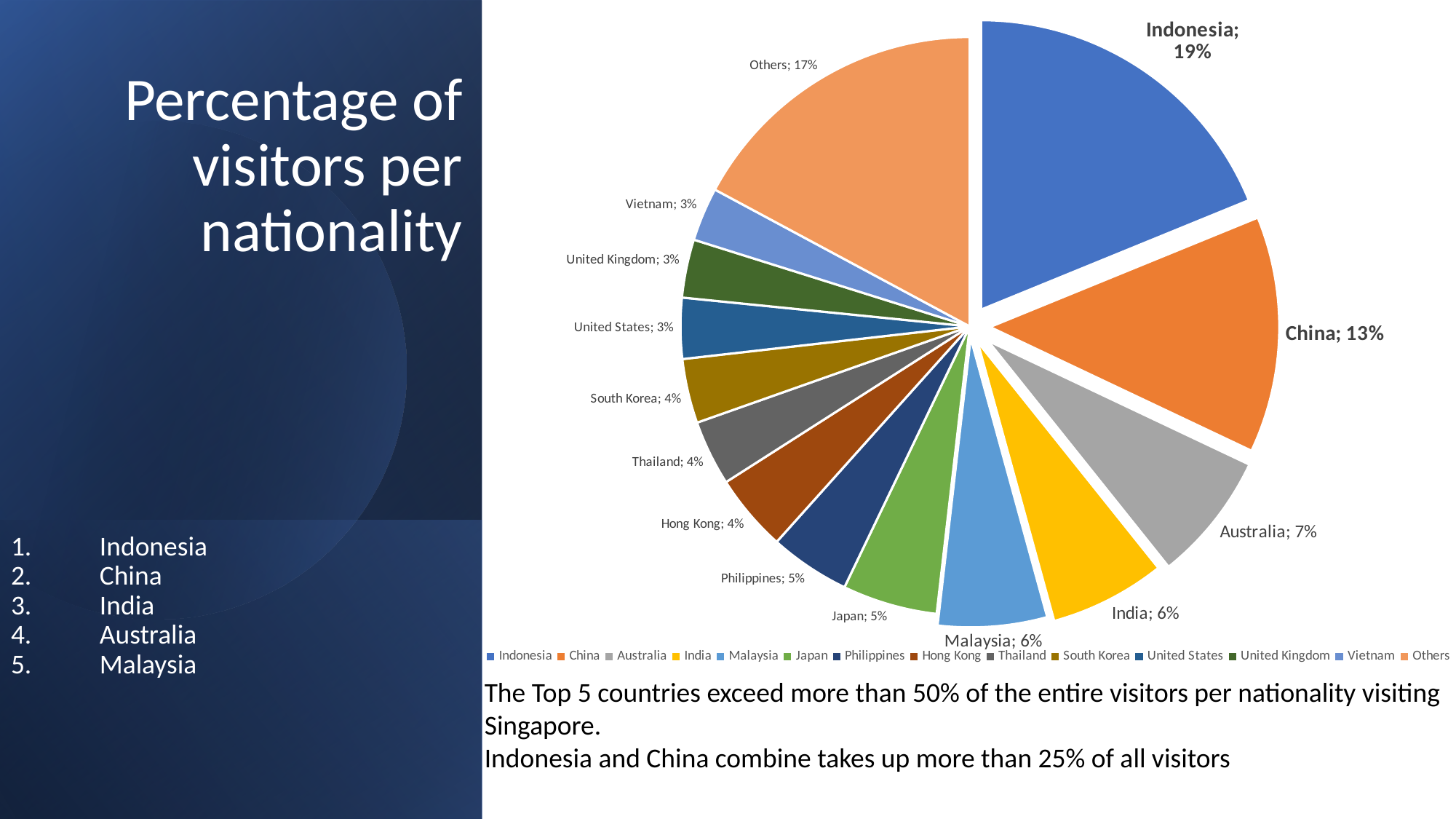

### Chart

| Category |  |
|---|---|
| Indonesia | 0.18830299785867238 |
| China | 0.13204853675945752 |
| Australia | 0.07226980728051392 |
| India | 0.06473054960742326 |
| Malaysia | 0.06093861527480371 |
| Japan | 0.05304246966452534 |
| Philippines | 0.04501249107780157 |
| Hong Kong | 0.043228051391862955 |
| Thailand | 0.03644718058529622 |
| South Korea | 0.035956459671663096 |
| United States | 0.03394896502498215 |
| United Kingdom | 0.032521413276231266 |
| Vietnam | 0.029933975731620273 |
| Others | 0.17161848679514632 |
Percentage of visitors per nationality

Indonesia
China
India
Australia
Malaysia
The Top 5 countries exceed more than 50% of the entire visitors per nationality visiting Singapore.
Indonesia and China combine takes up more than 25% of all visitors